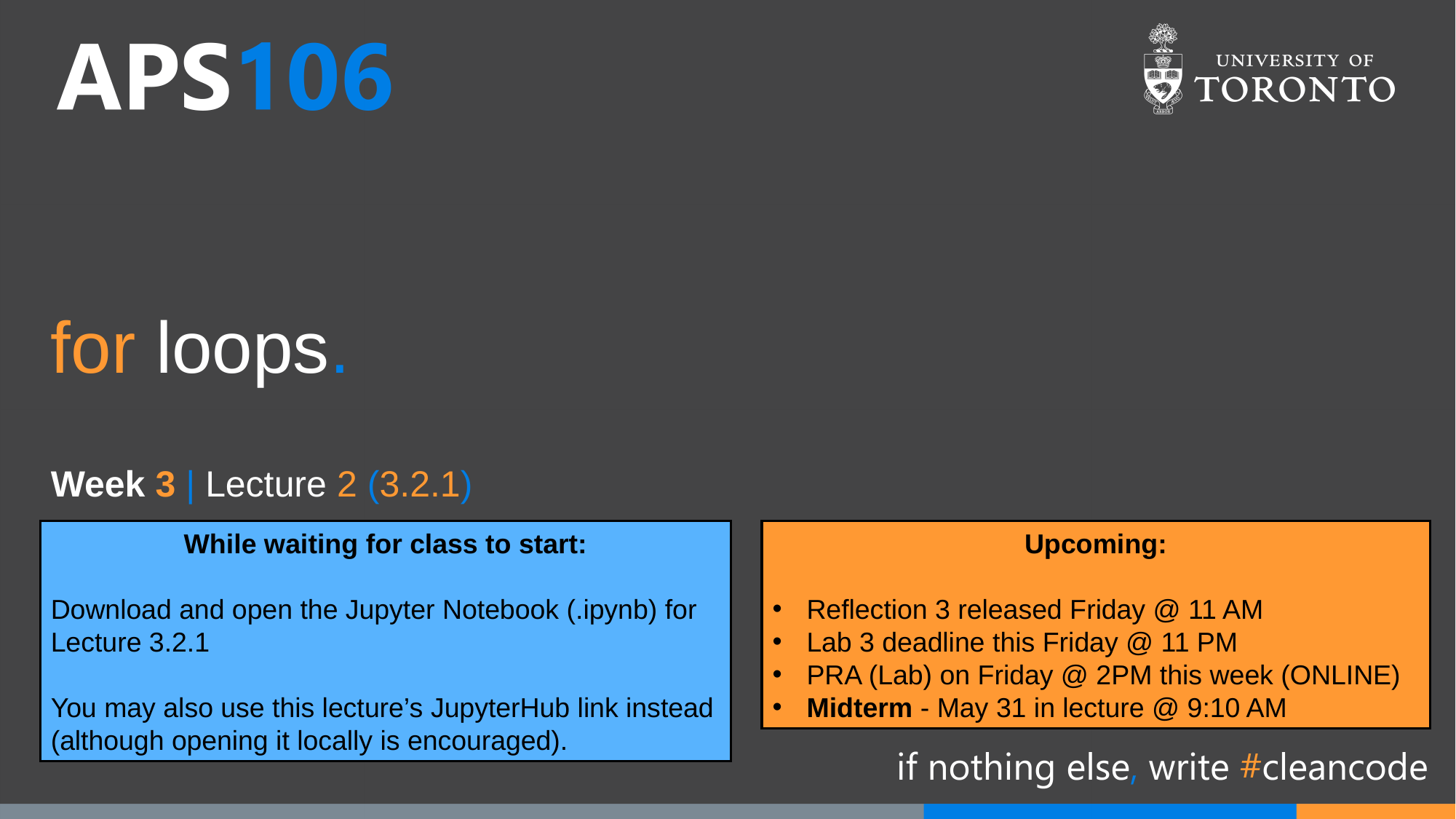

# for loops.
Week 3 | Lecture 2 (3.2.1)
While waiting for class to start:

Download and open the Jupyter Notebook (.ipynb) for Lecture 3.2.1

You may also use this lecture’s JupyterHub link instead (although opening it locally is encouraged).
Upcoming:

Reflection 3 released Friday @ 11 AM
Lab 3 deadline this Friday @ 11 PM
PRA (Lab) on Friday @ 2PM this week (ONLINE)
Midterm - May 31 in lecture @ 9:10 AM